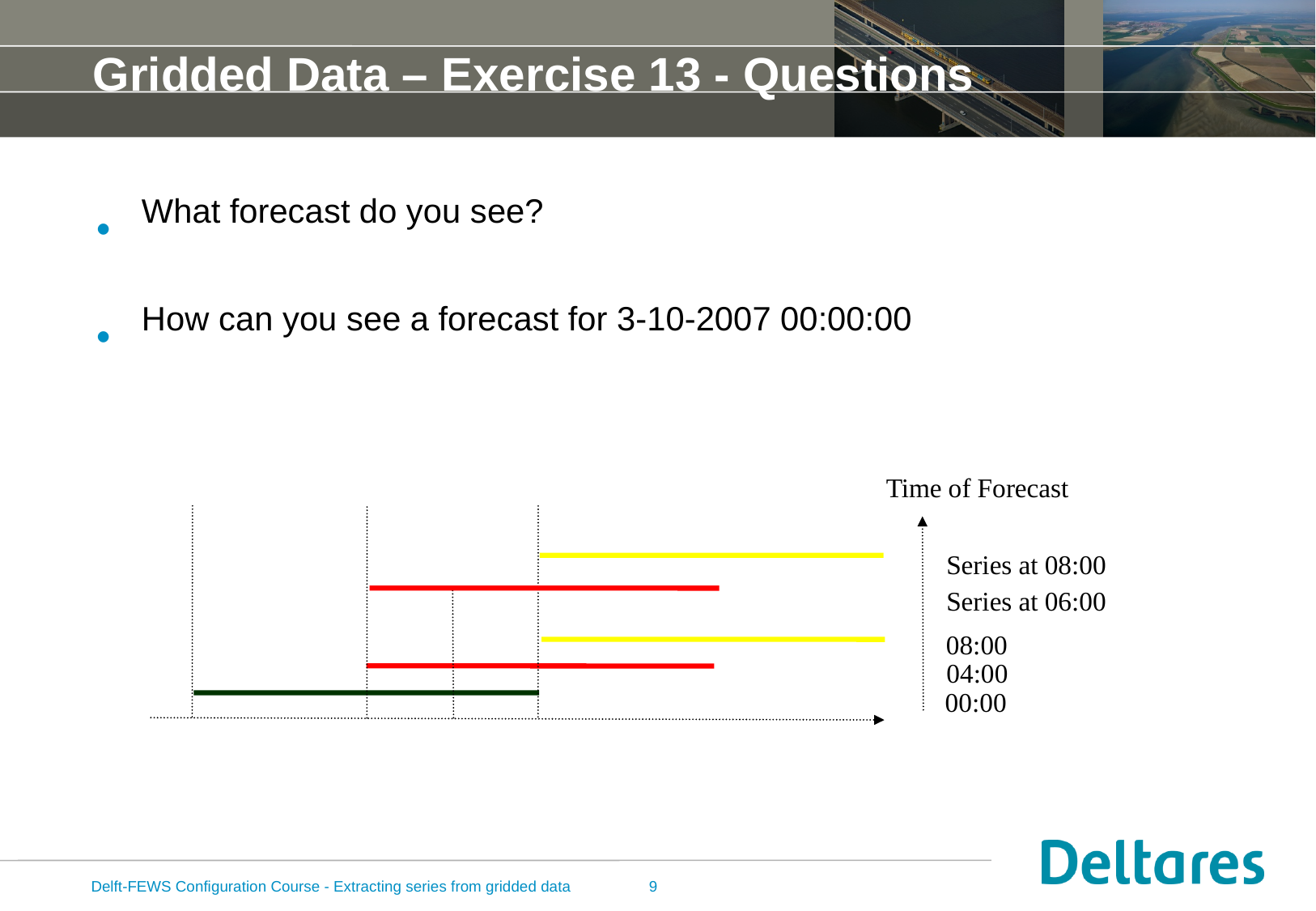

# Gridded Data – Exercise 13 - Questions
What forecast do you see?

How can you see a forecast for 3-10-2007 00:00:00

Time of Forecast

Series at 08:00

Series at 06:00

08:00

04:00

00:00

Delft-FEWS Configuration Course - Extracting series from gridded data
9